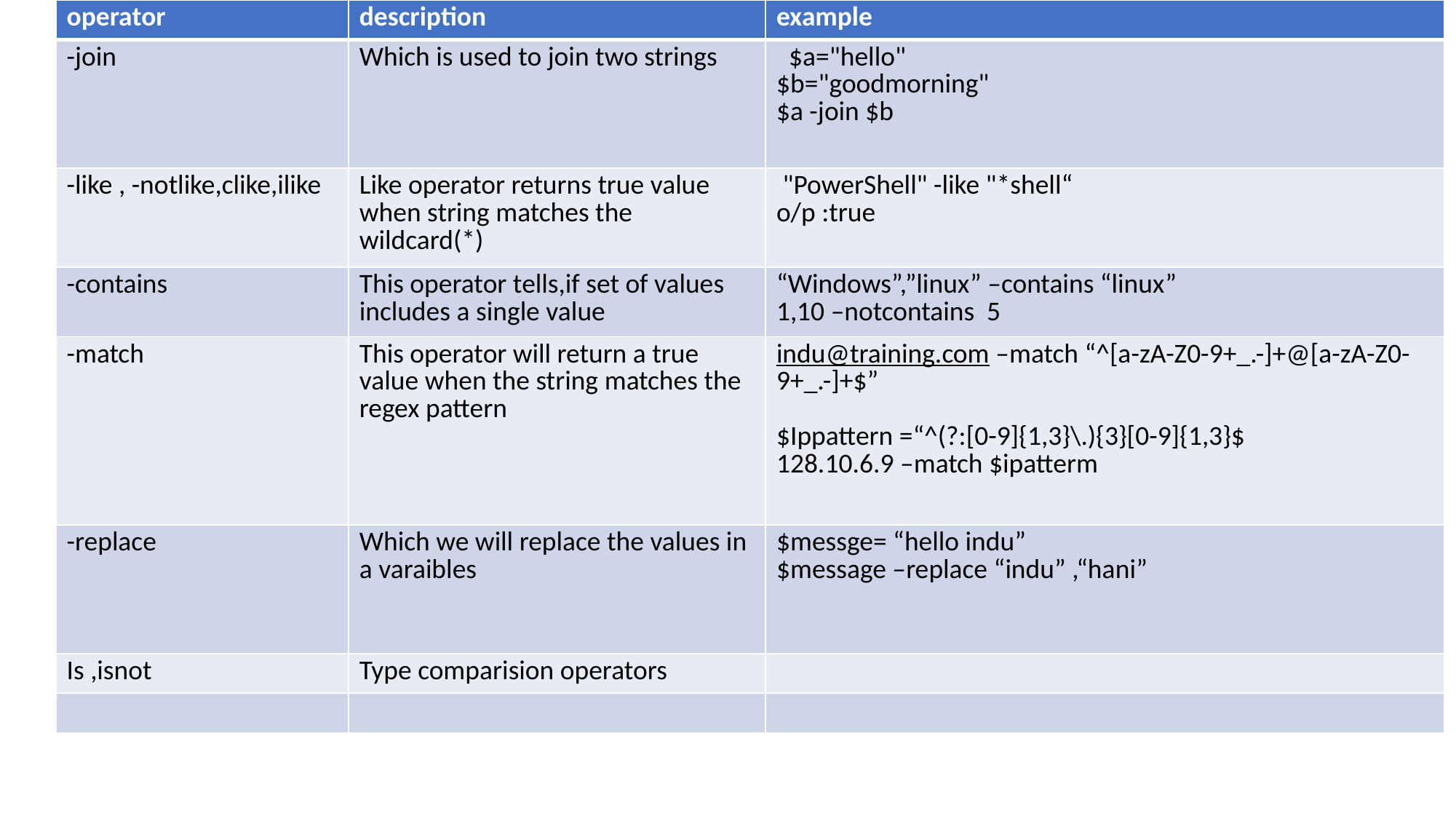

| operator | description | example |
| --- | --- | --- |
| -join | Which is used to join two strings | $a="hello" $b="goodmorning" $a -join $b |
| -like , -notlike,clike,ilike | Like operator returns true value when string matches the wildcard(\*) | "PowerShell" -like "\*shell“ o/p :true |
| -contains | This operator tells,if set of values includes a single value | “Windows”,”linux” –contains “linux” 1,10 –notcontains 5 |
| -match | This operator will return a true value when the string matches the regex pattern | indu@training.com –match “^[a-zA-Z0-9+\_.-]+@[a-zA-Z0-9+\_.-]+$” $Ippattern =“^(?:[0-9]{1,3}\.){3}[0-9]{1,3}$ 128.10.6.9 –match $ipatterm |
| -replace | Which we will replace the values in a varaibles | $messge= “hello indu” $message –replace “indu” ,“hani” |
| Is ,isnot | Type comparision operators |  |
|  |  |  |
# String operators